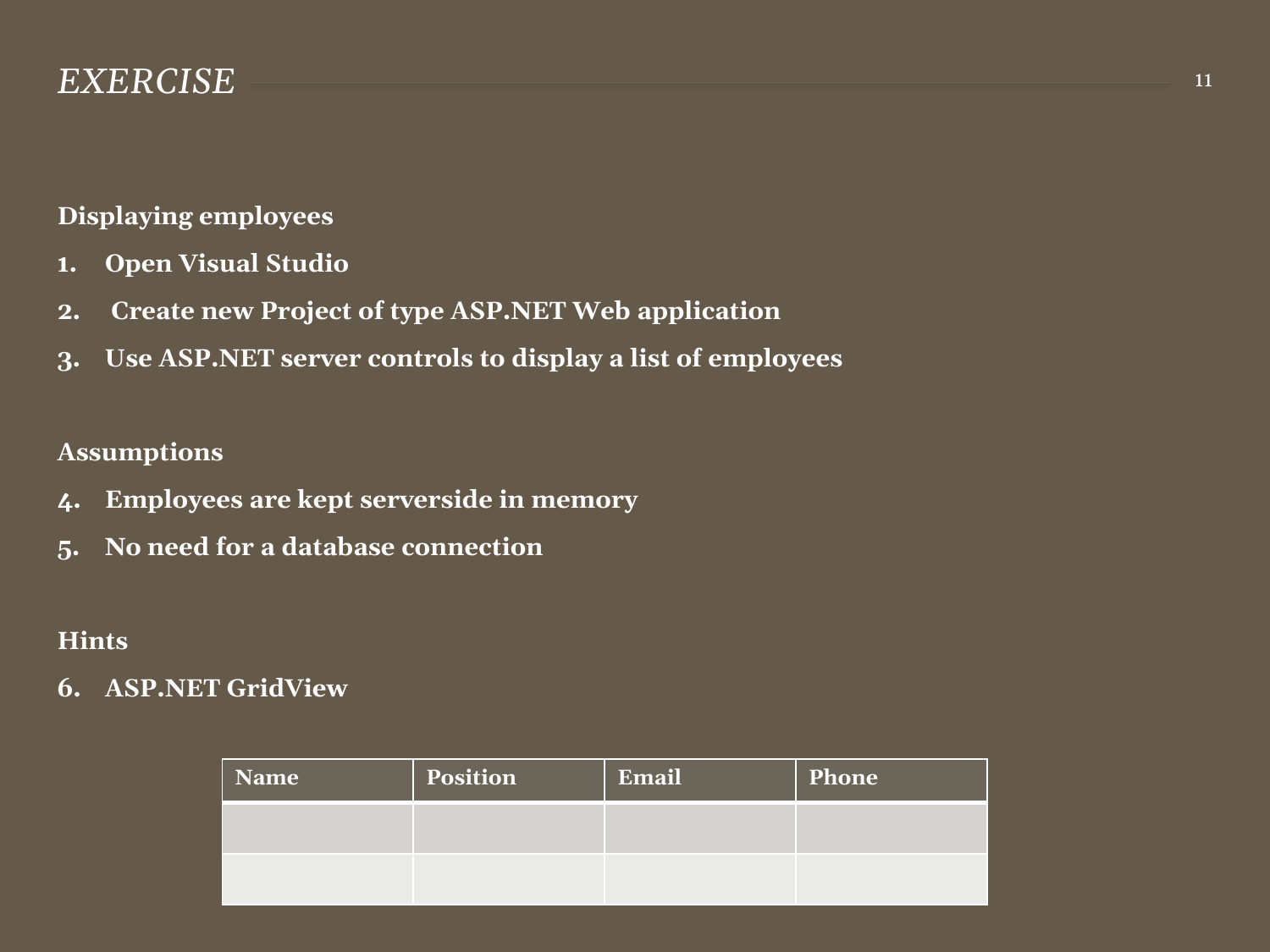

# Exercise
11
Displaying employees
Open Visual Studio
 Create new Project of type ASP.NET Web application
Use ASP.NET server controls to display a list of employees

Assumptions
Employees are kept serverside in memory
No need for a database connection

Hints
ASP.NET GridView

| Name | Position | Email | Phone |
| --- | --- | --- | --- |
|  |  |  |  |
|  |  |  |  |